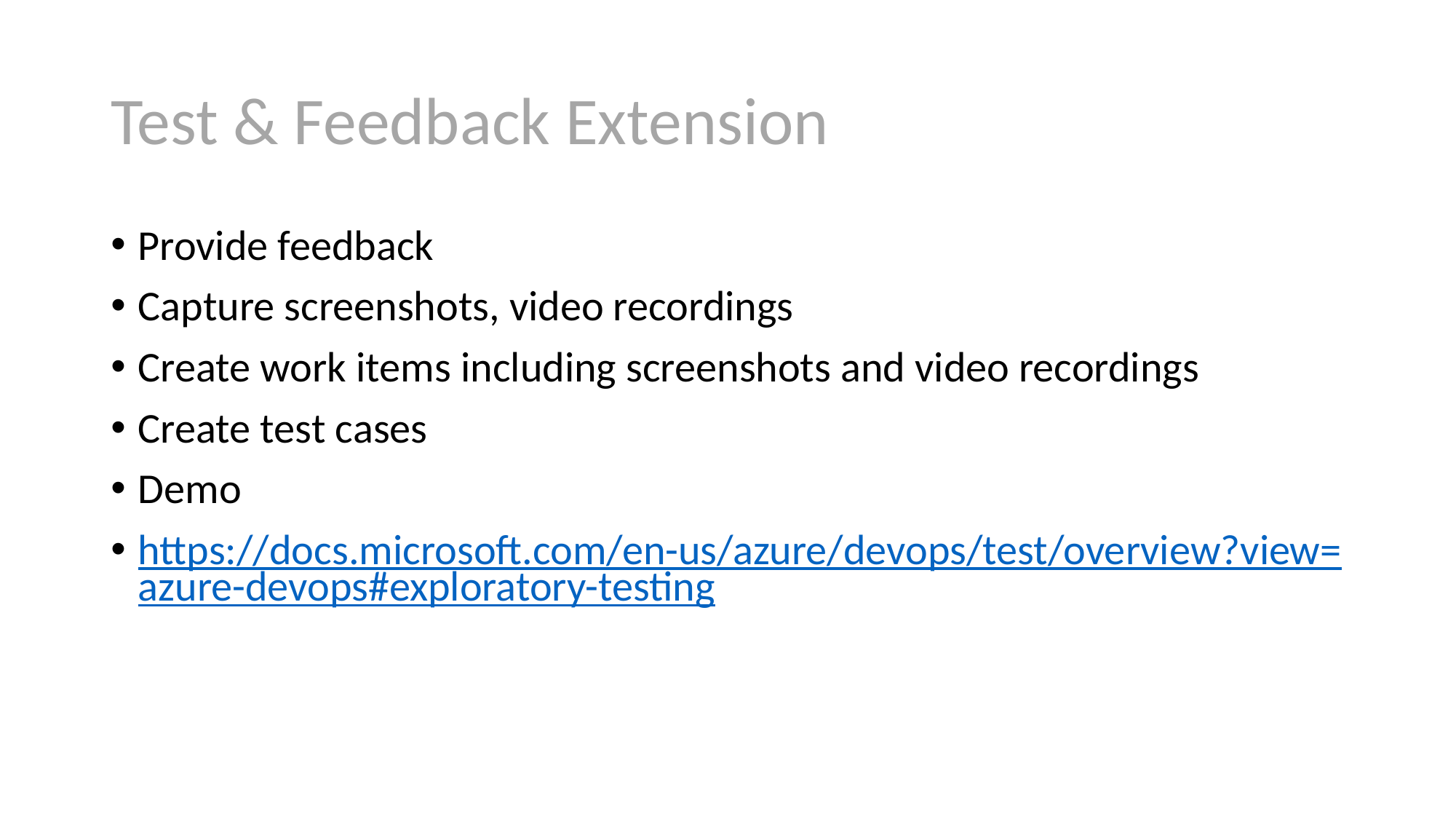

# Test & Feedback Extension
Provide feedback
Capture screenshots, video recordings
Create work items including screenshots and video recordings
Create test cases
Demo
https://docs.microsoft.com/en-us/azure/devops/test/overview?view=azure-devops#exploratory-testing